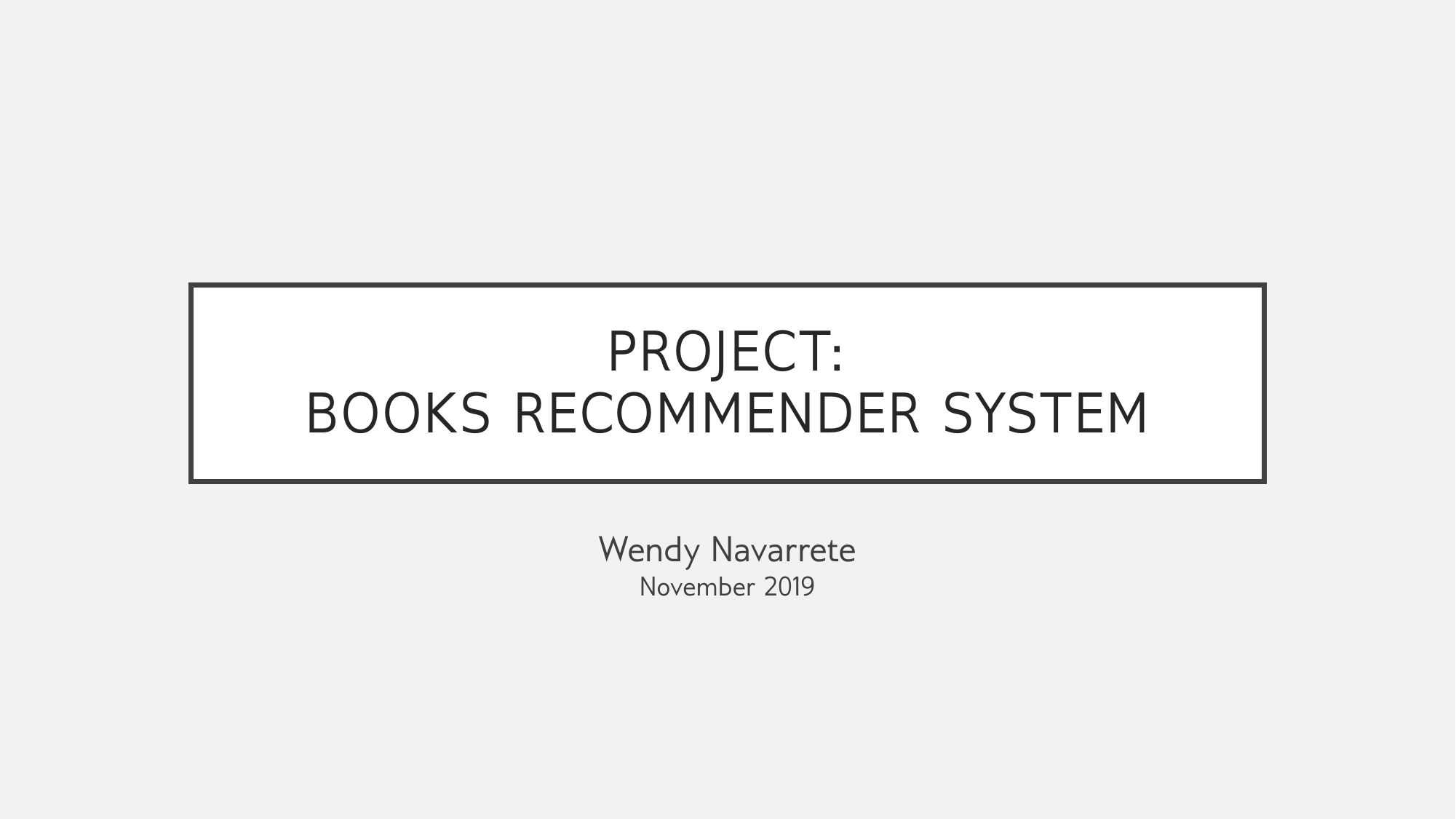

# project: books recommender system
Wendy Navarrete
November 2019